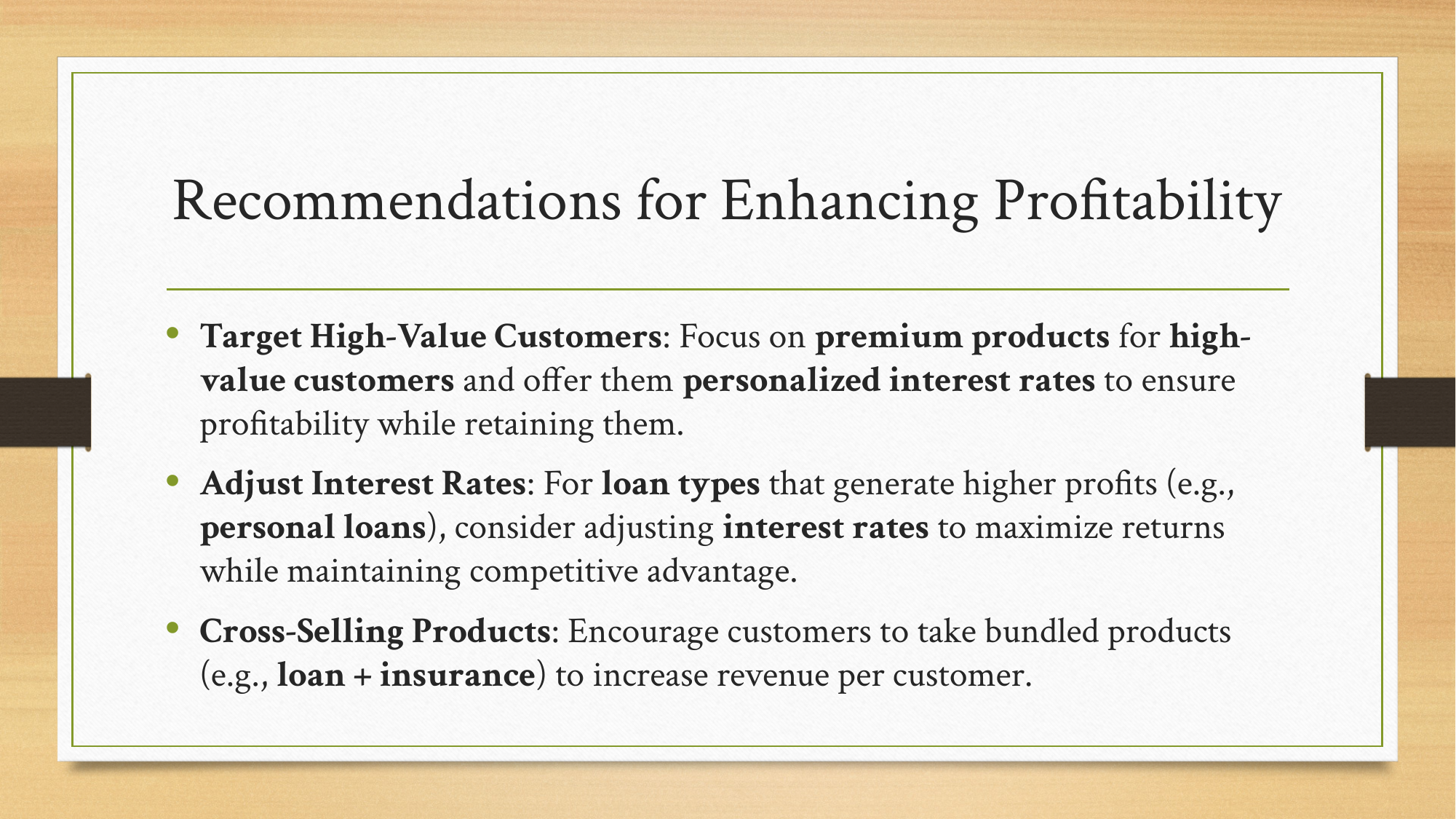

# Recommendations for Enhancing Profitability
Target High-Value Customers: Focus on premium products for high-value customers and offer them personalized interest rates to ensure profitability while retaining them.
Adjust Interest Rates: For loan types that generate higher profits (e.g., personal loans), consider adjusting interest rates to maximize returns while maintaining competitive advantage.
Cross-Selling Products: Encourage customers to take bundled products (e.g., loan + insurance) to increase revenue per customer.